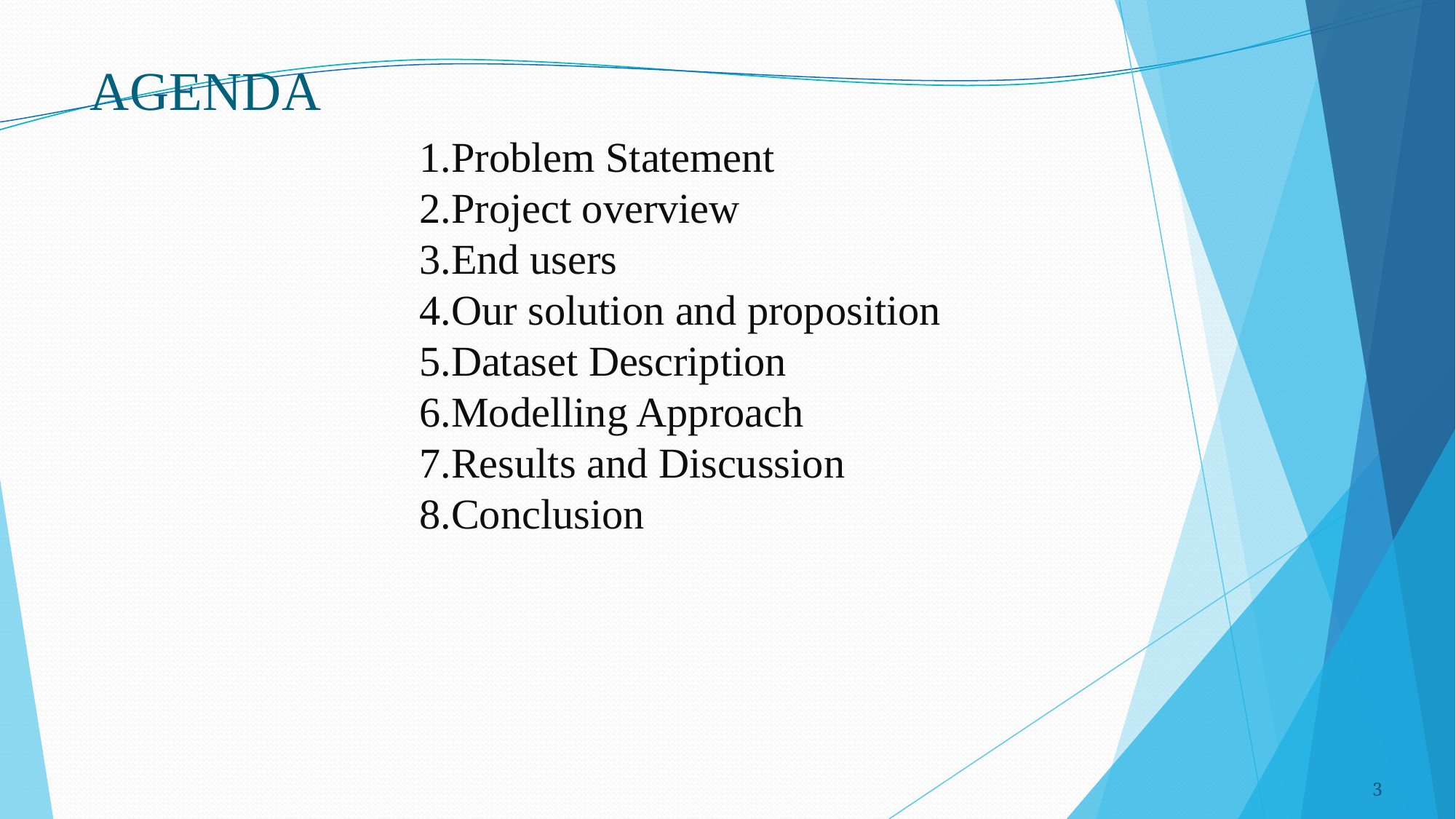

# AGENDA
1.Problem Statement
2.Project overview
3.End users
4.Our solution and proposition
5.Dataset Description
6.Modelling Approach
7.Results and Discussion
8.Conclusion

3